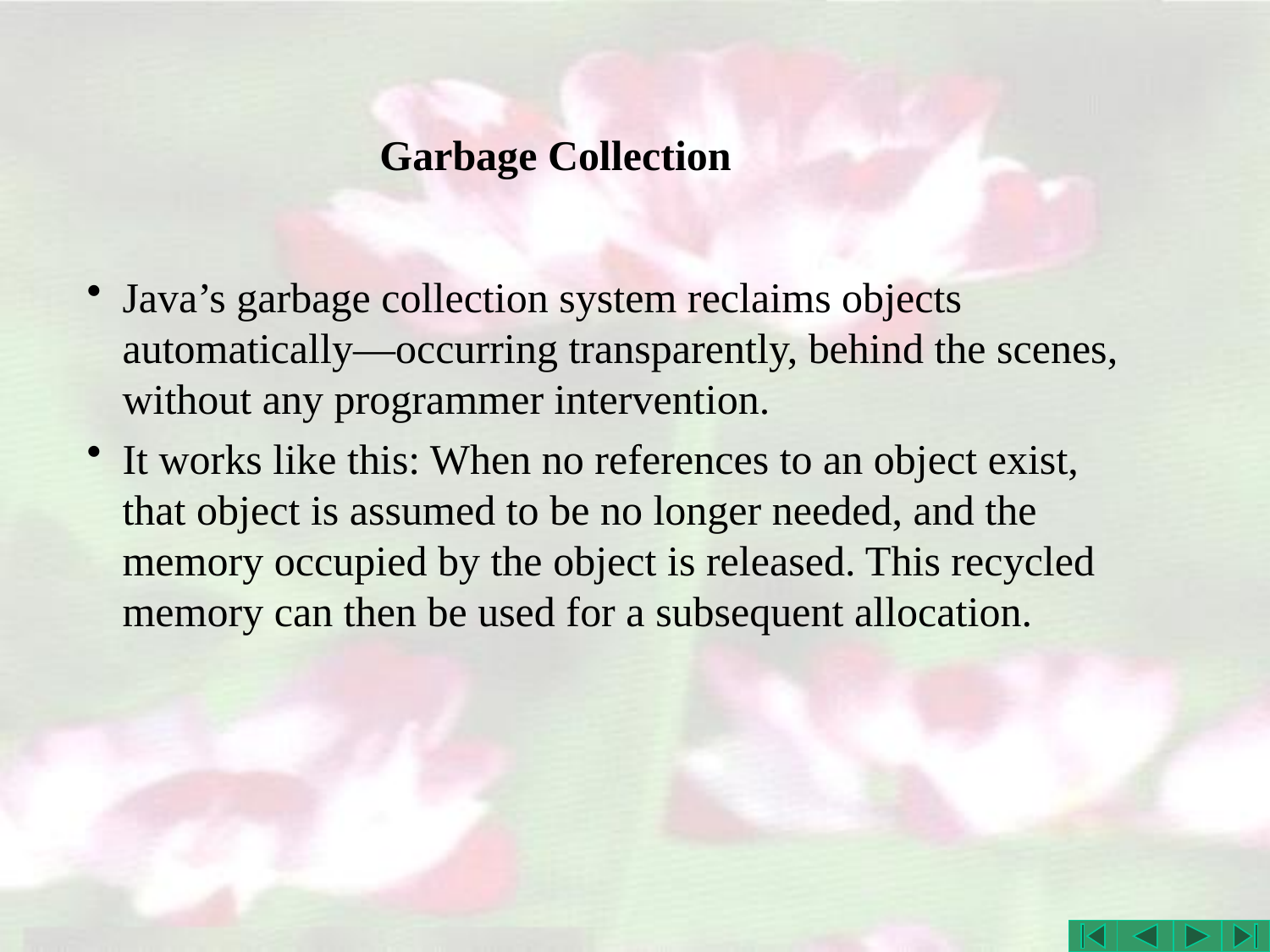

# Garbage Collection
Java’s garbage collection system reclaims objects automatically—occurring transparently, behind the scenes, without any programmer intervention.
It works like this: When no references to an object exist, that object is assumed to be no longer needed, and the memory occupied by the object is released. This recycled memory can then be used for a subsequent allocation.